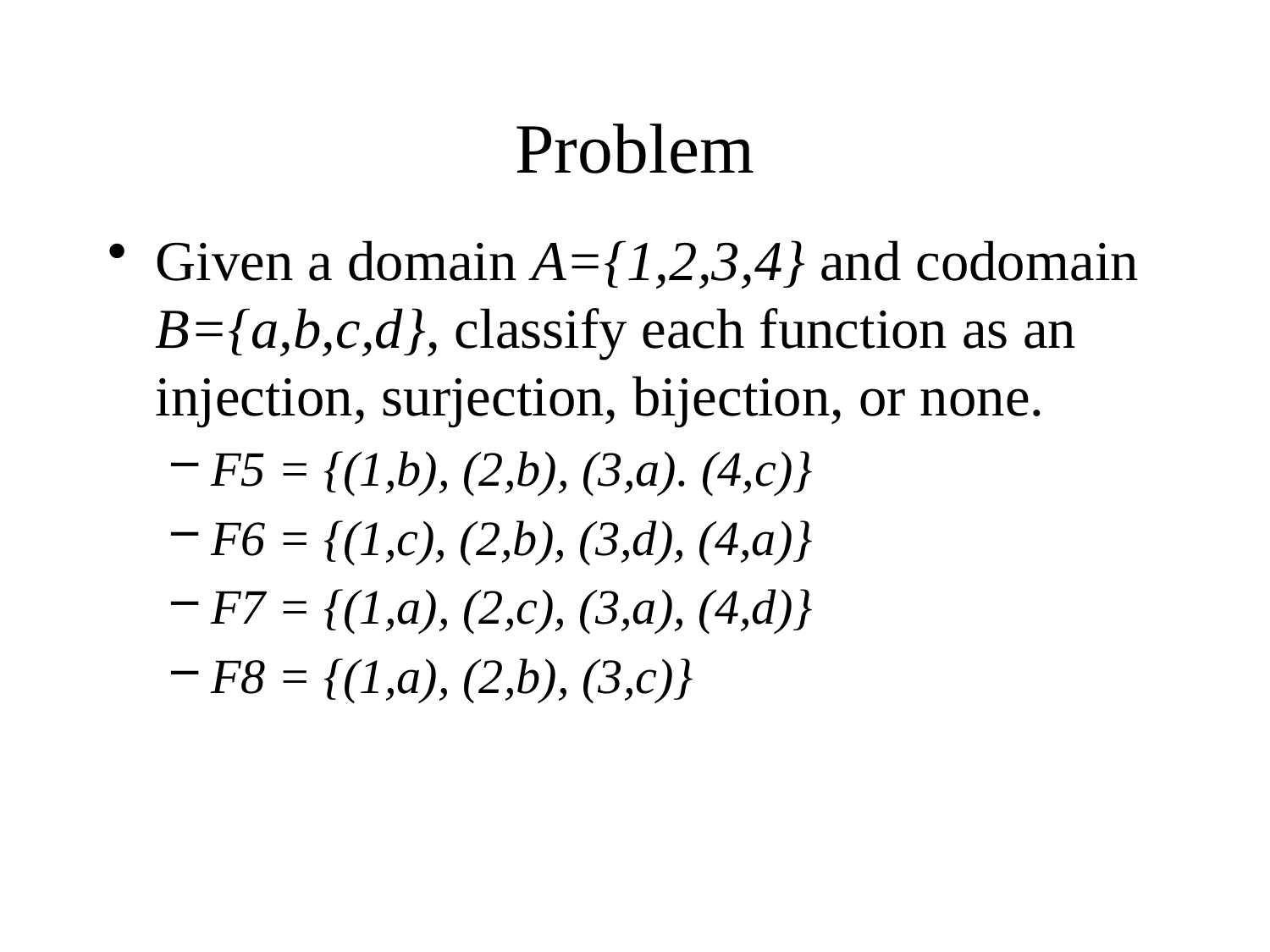

# Problem
Given a domain A={1,2,3,4} and codomain B={a,b,c,d}, classify each function as an injection, surjection, bijection, or none.
F5 = {(1,b), (2,b), (3,a). (4,c)}
F6 = {(1,c), (2,b), (3,d), (4,a)}
F7 = {(1,a), (2,c), (3,a), (4,d)}
F8 = {(1,a), (2,b), (3,c)}